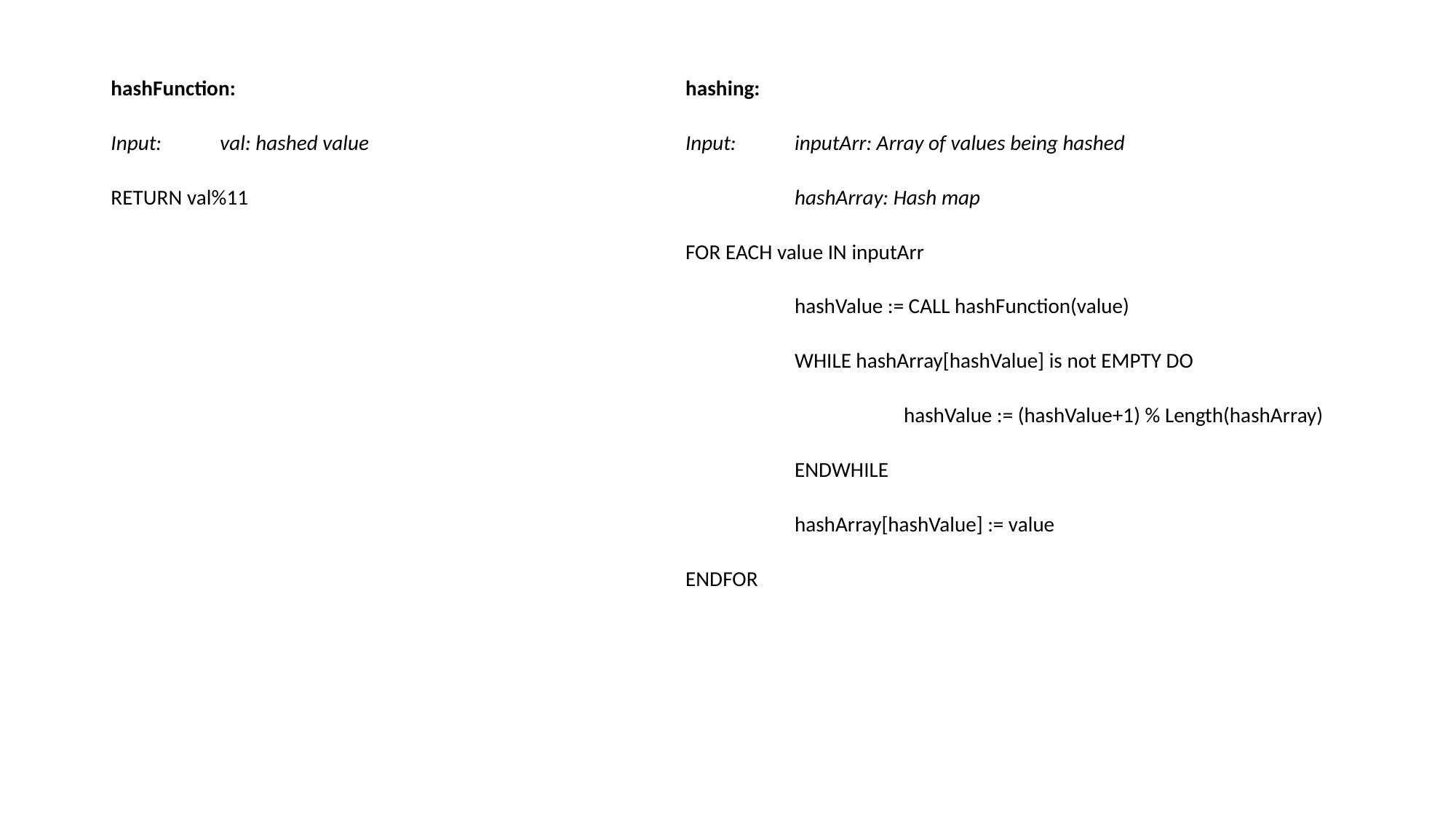

hashFunction:
Input:	val: hashed value
RETURN val%11
hashing:
Input:	inputArr: Array of values being hashed
	hashArray: Hash map
FOR EACH value IN inputArr
	hashValue := CALL hashFunction(value)
	WHILE hashArray[hashValue] is not EMPTY DO
		hashValue := (hashValue+1) % Length(hashArray)
	ENDWHILE
	hashArray[hashValue] := value
ENDFOR